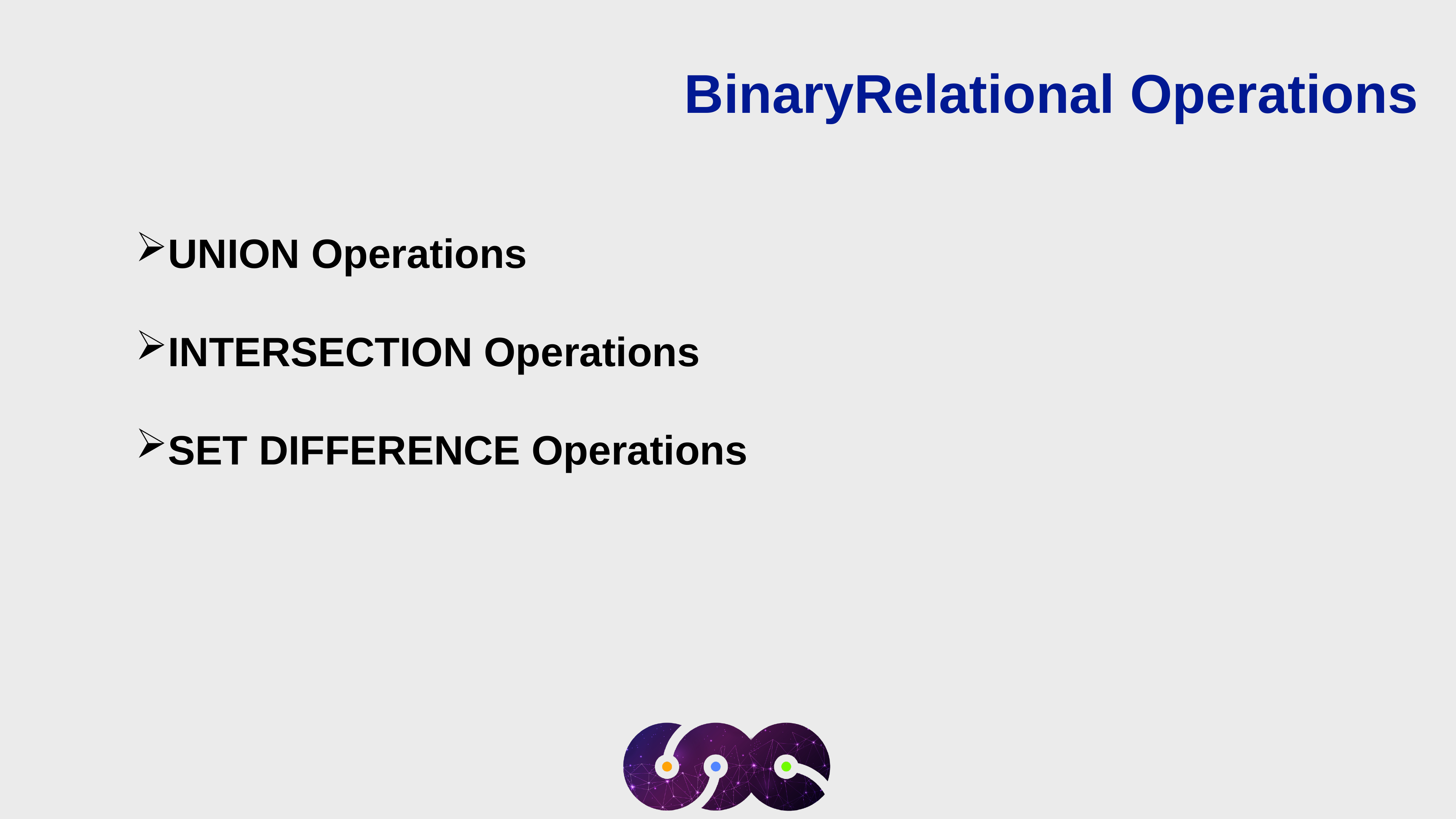

BinaryRelational Operations
UNION Operations

INTERSECTION Operations

SET DIFFERENCE Operations